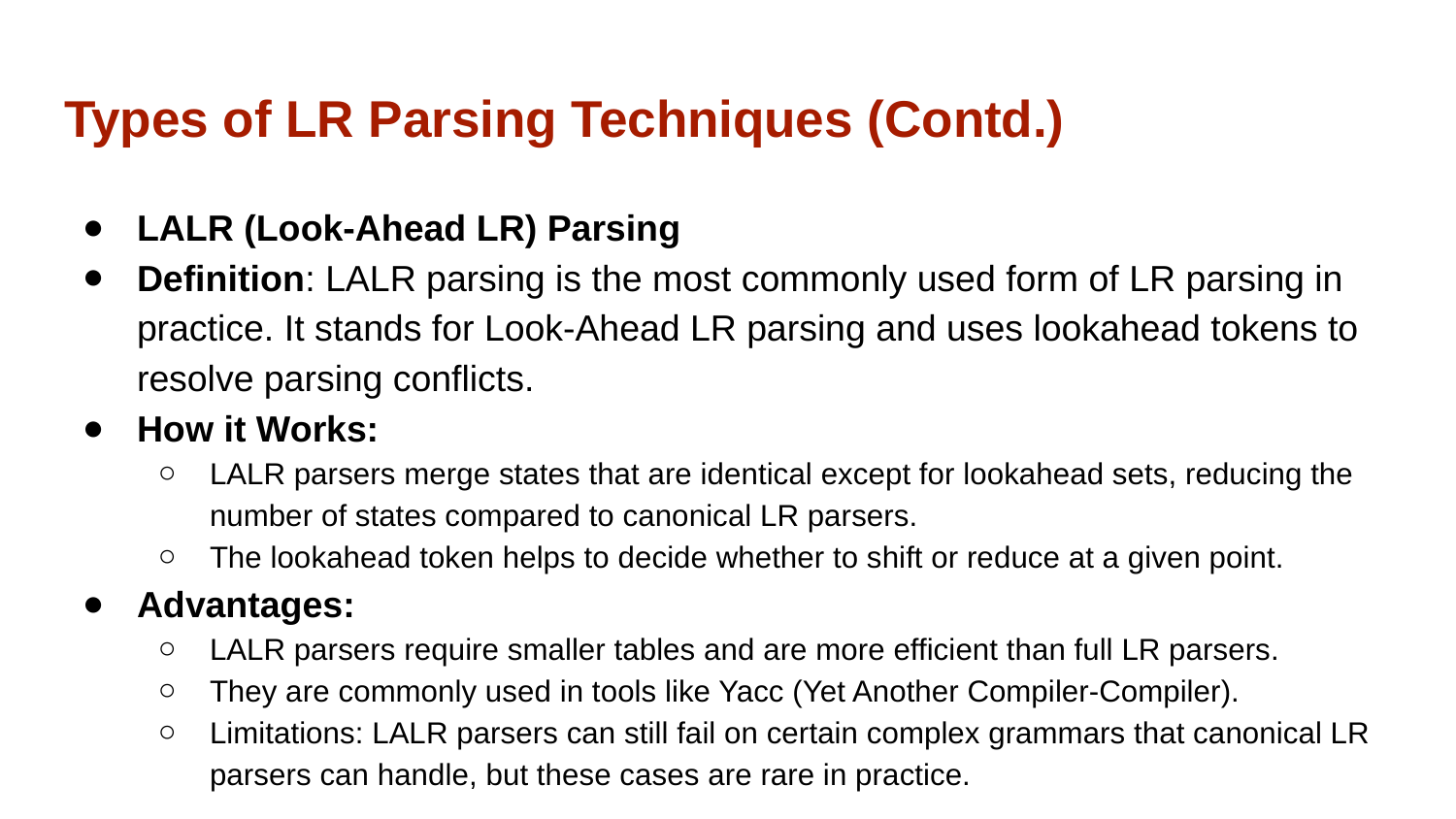

# Types of LR Parsing Techniques (Contd.)

LALR (Look-Ahead LR) Parsing
Definition: LALR parsing is the most commonly used form of LR parsing in practice. It stands for Look-Ahead LR parsing and uses lookahead tokens to resolve parsing conflicts.
How it Works:
LALR parsers merge states that are identical except for lookahead sets, reducing the number of states compared to canonical LR parsers.
The lookahead token helps to decide whether to shift or reduce at a given point.
Advantages:
LALR parsers require smaller tables and are more efficient than full LR parsers.
They are commonly used in tools like Yacc (Yet Another Compiler-Compiler).
Limitations: LALR parsers can still fail on certain complex grammars that canonical LR parsers can handle, but these cases are rare in practice.